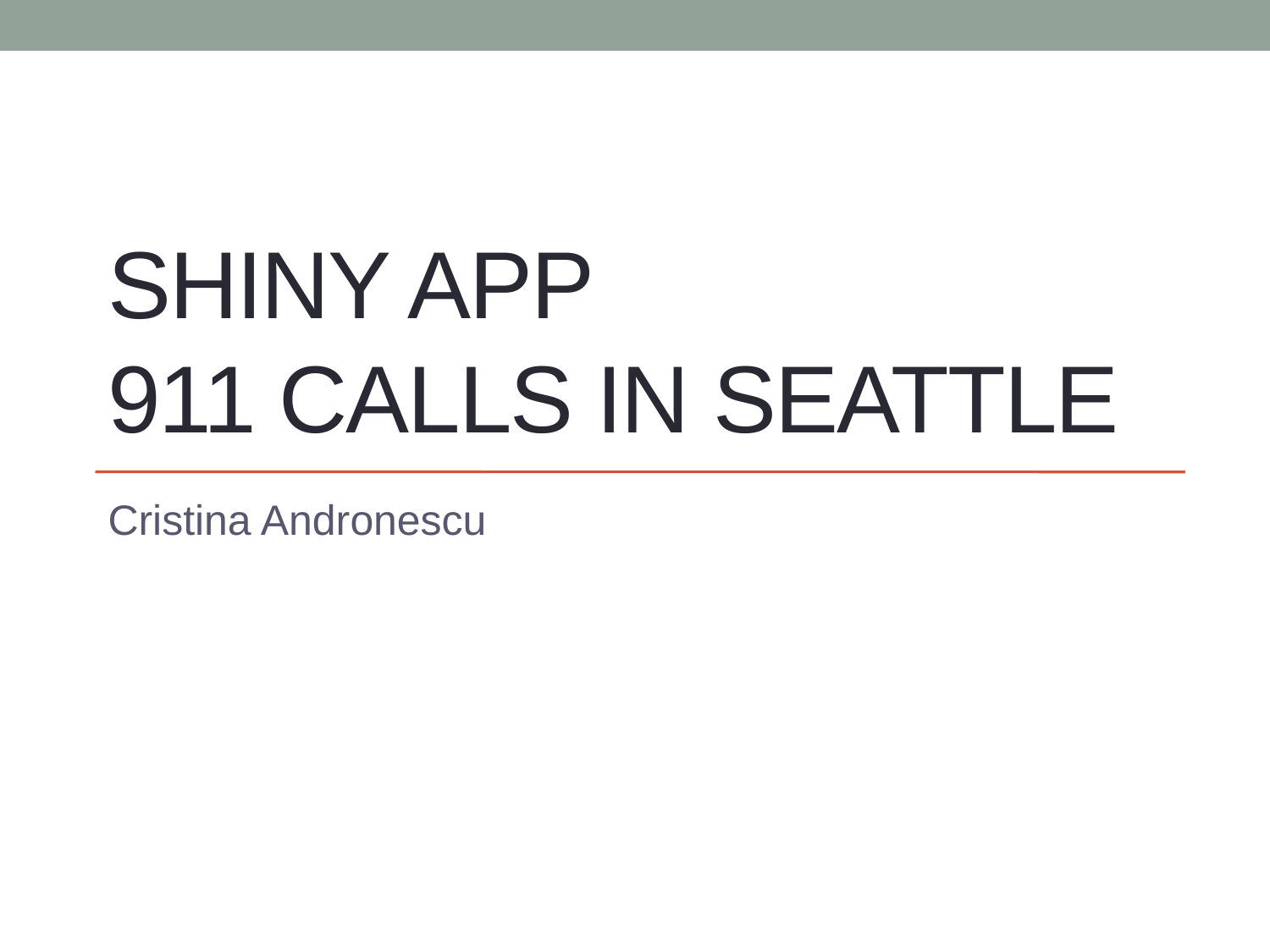

# Shiny App 911 calls in Seattle
Cristina Andronescu